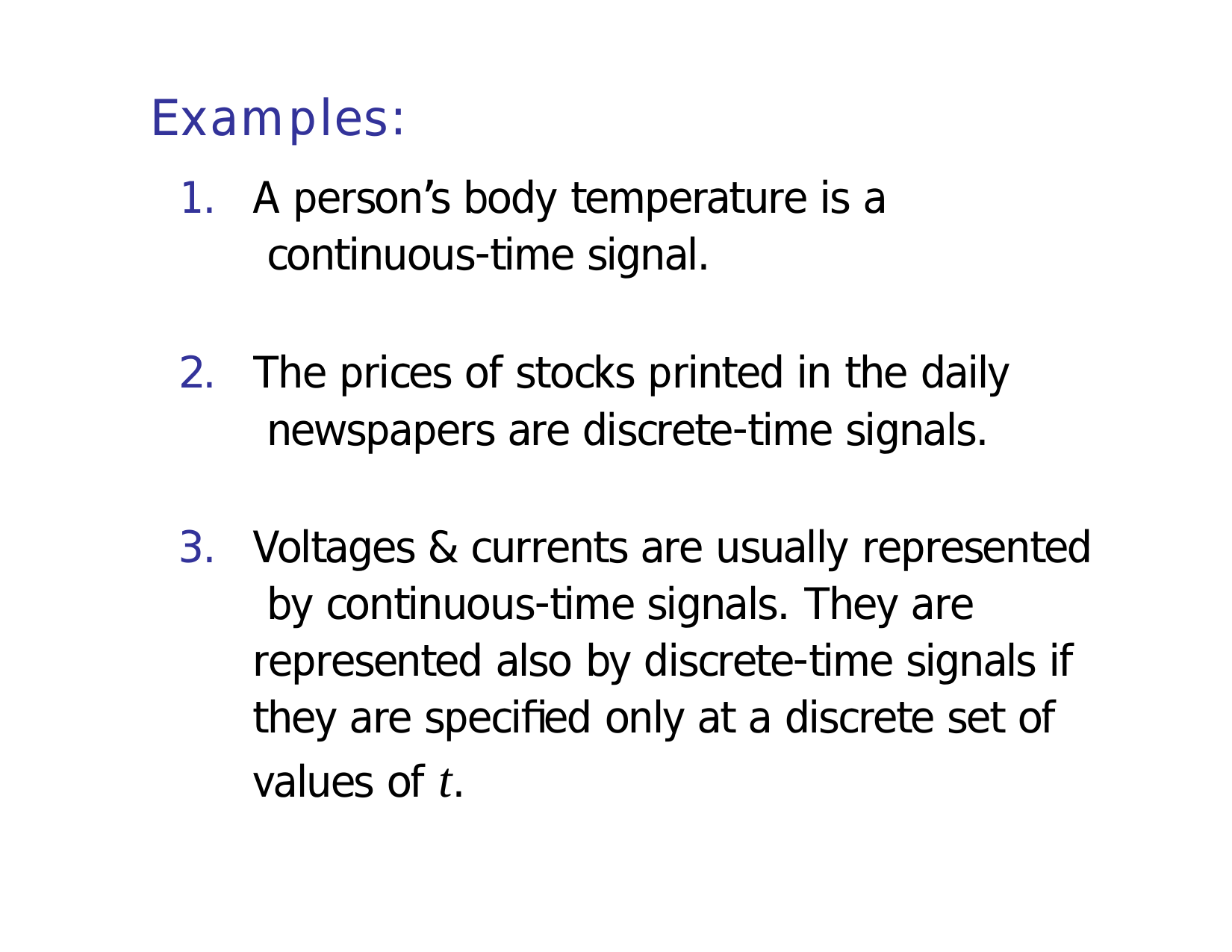

# Examples:
A person’s body temperature is a  continuous-time signal.

The prices of stocks printed in the daily  newspapers are discrete-time signals.

Voltages & currents are usually represented  by continuous-time signals. They are  represented also by discrete-time signals if  they are specified only at a discrete set of  values of t.
Dr. B. S. Daga  Fr.CRCE, Mumbai